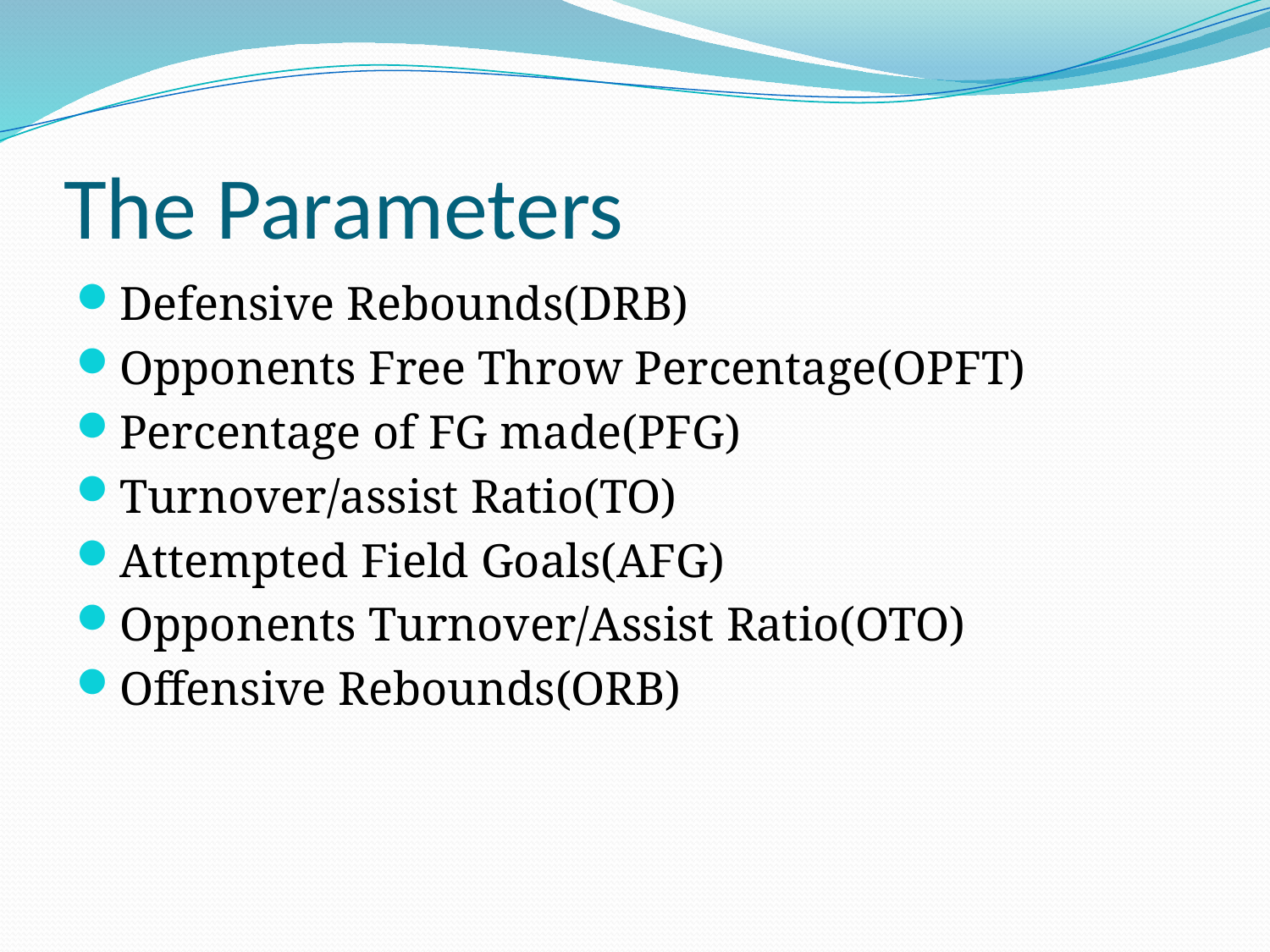

# The Parameters
Defensive Rebounds(DRB)
Opponents Free Throw Percentage(OPFT)
Percentage of FG made(PFG)
Turnover/assist Ratio(TO)
Attempted Field Goals(AFG)
Opponents Turnover/Assist Ratio(OTO)
Offensive Rebounds(ORB)